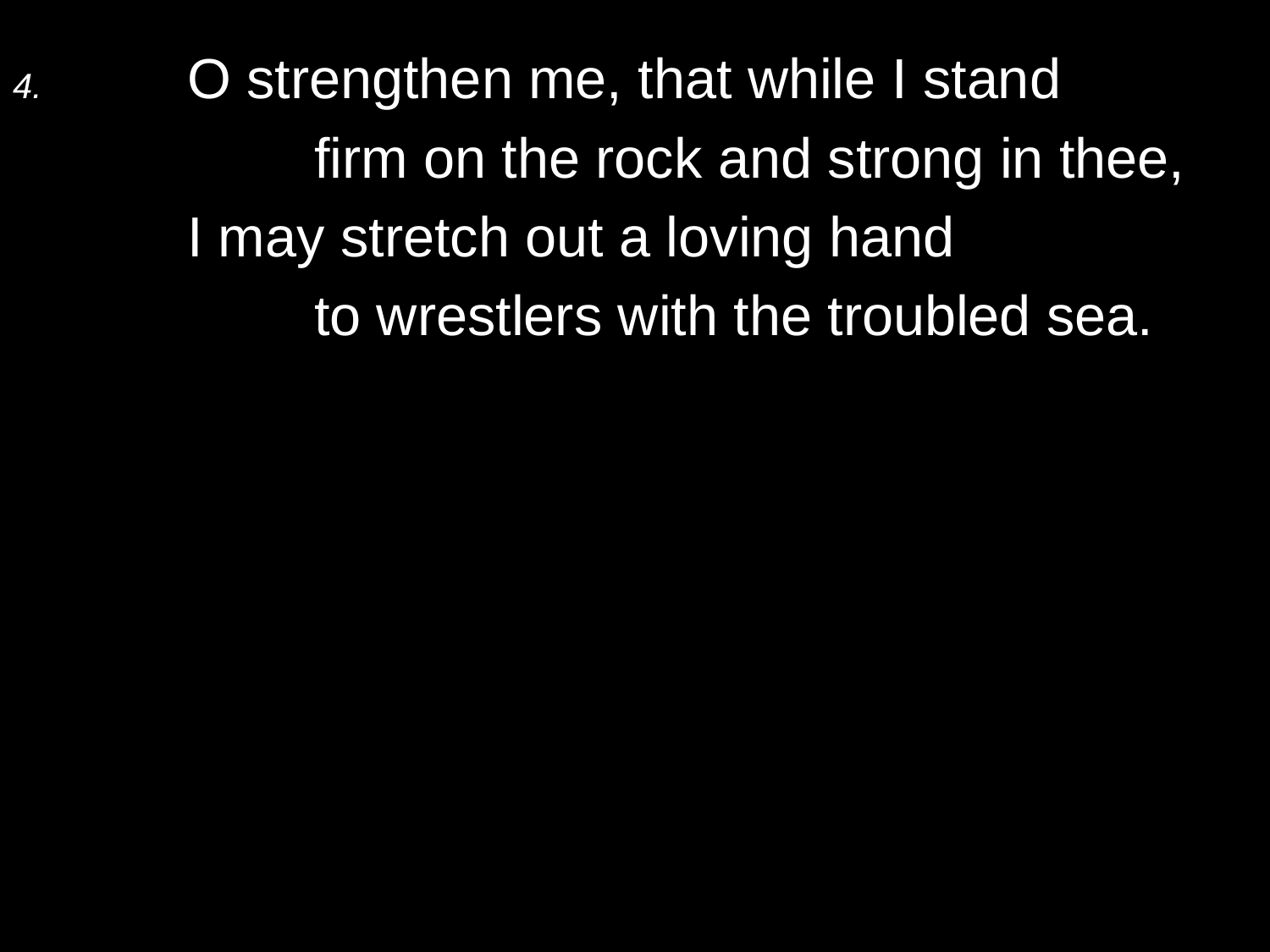

4.	O strengthen me, that while I stand
		firm on the rock and strong in thee,
	I may stretch out a loving hand
		to wrestlers with the troubled sea.